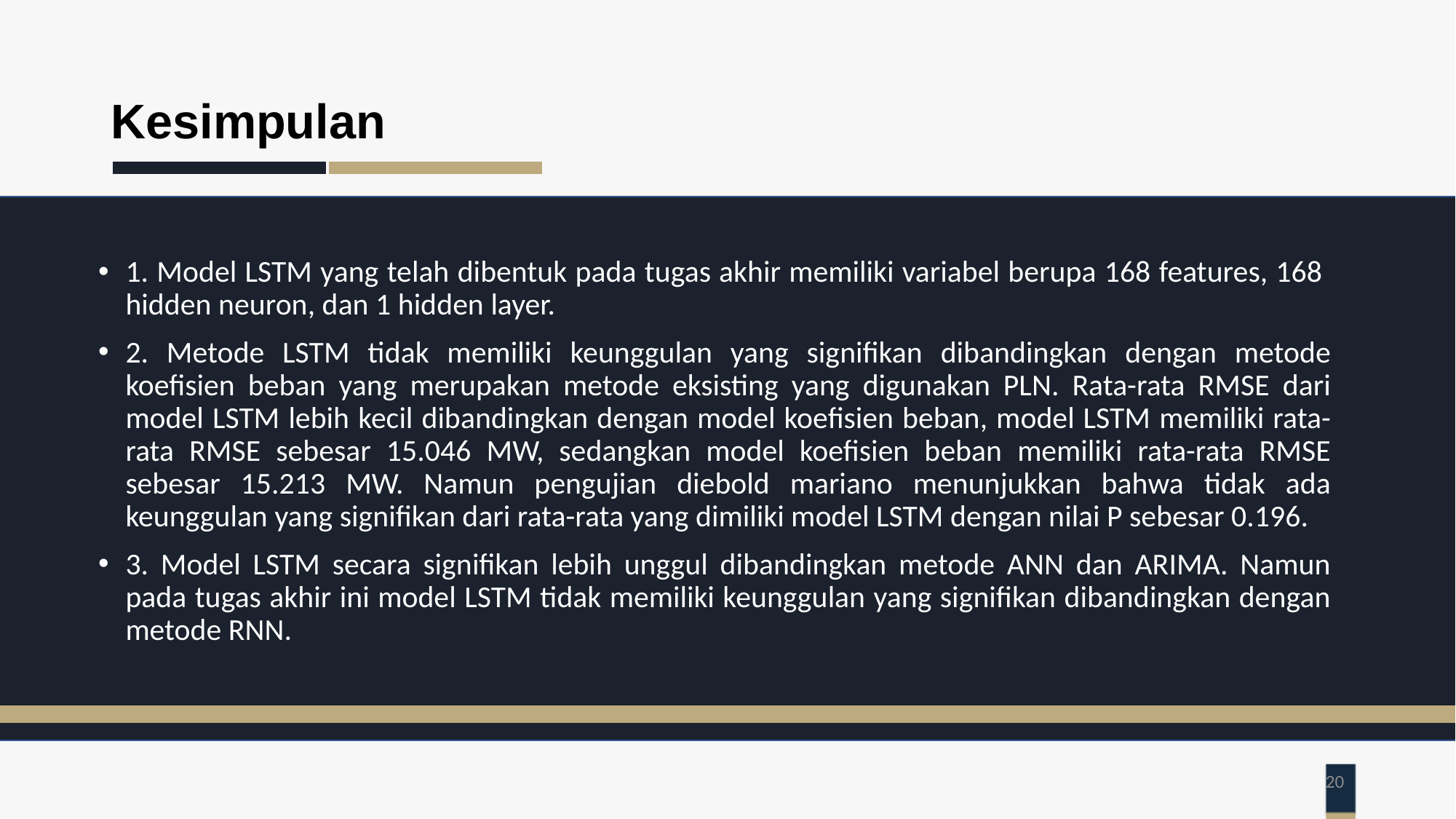

# Kesimpulan

1. Model LSTM yang telah dibentuk pada tugas akhir memiliki variabel berupa 168 features, 168  hidden neuron, dan 1 hidden layer.
2. Metode LSTM tidak memiliki keunggulan yang signifikan dibandingkan dengan metode koefisien beban yang merupakan metode eksisting yang digunakan PLN. Rata-rata RMSE dari model LSTM lebih kecil dibandingkan dengan model koefisien beban, model LSTM memiliki rata-rata RMSE sebesar 15.046 MW, sedangkan model koefisien beban memiliki rata-rata RMSE sebesar 15.213 MW. Namun pengujian diebold mariano menunjukkan bahwa tidak ada keunggulan yang signifikan dari rata-rata yang dimiliki model LSTM dengan nilai P sebesar 0.196.
3. Model LSTM secara signifikan lebih unggul dibandingkan metode ANN dan ARIMA. Namun pada tugas akhir ini model LSTM tidak memiliki keunggulan yang signifikan dibandingkan dengan metode RNN.

20